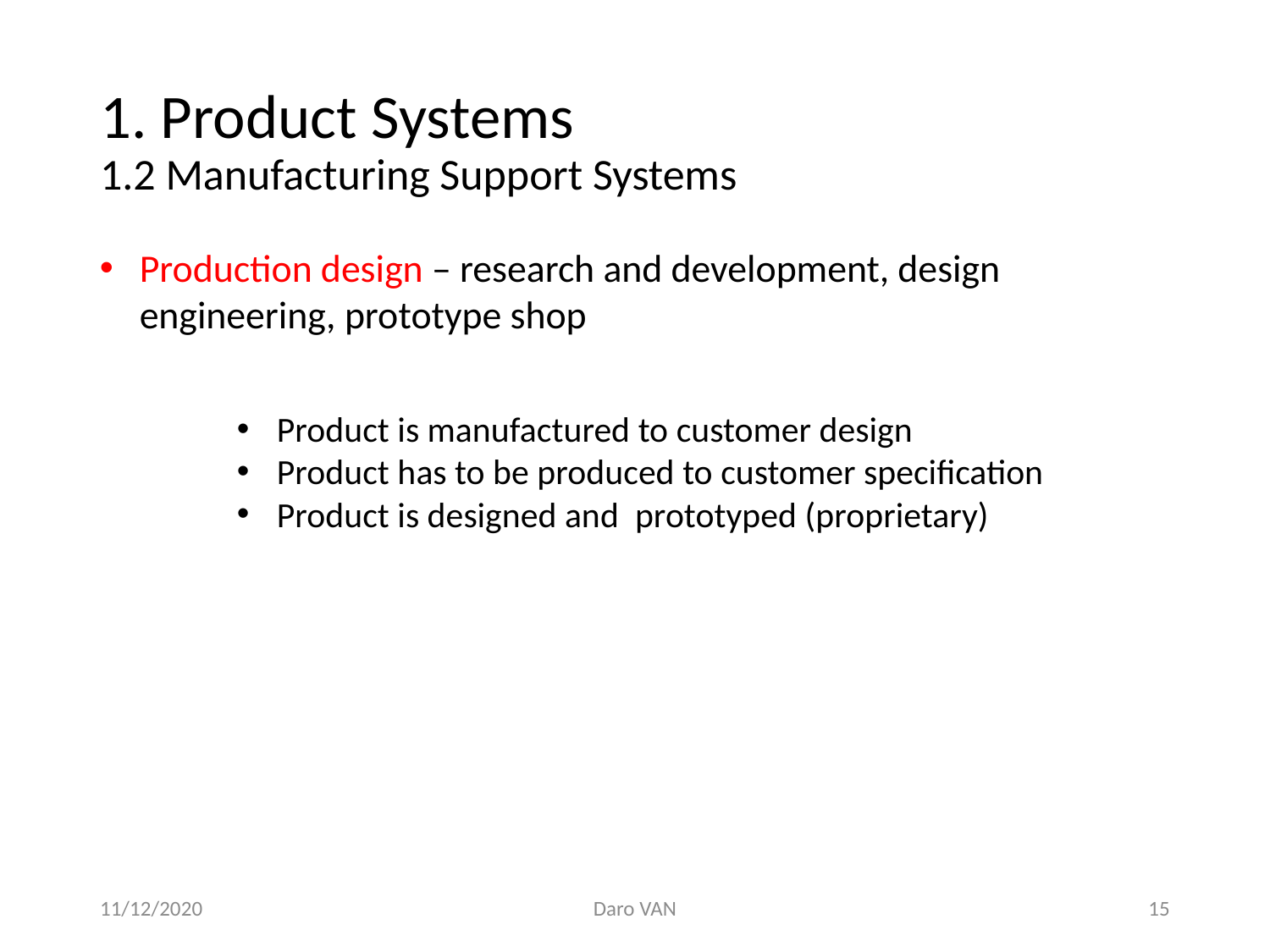

# 1. Product Systems 1.2 Manufacturing Support Systems
Production design – research and development, design engineering, prototype shop
Product is manufactured to customer design
Product has to be produced to customer specification
Product is designed and  prototyped (proprietary)
11/12/2020
Daro VAN
15